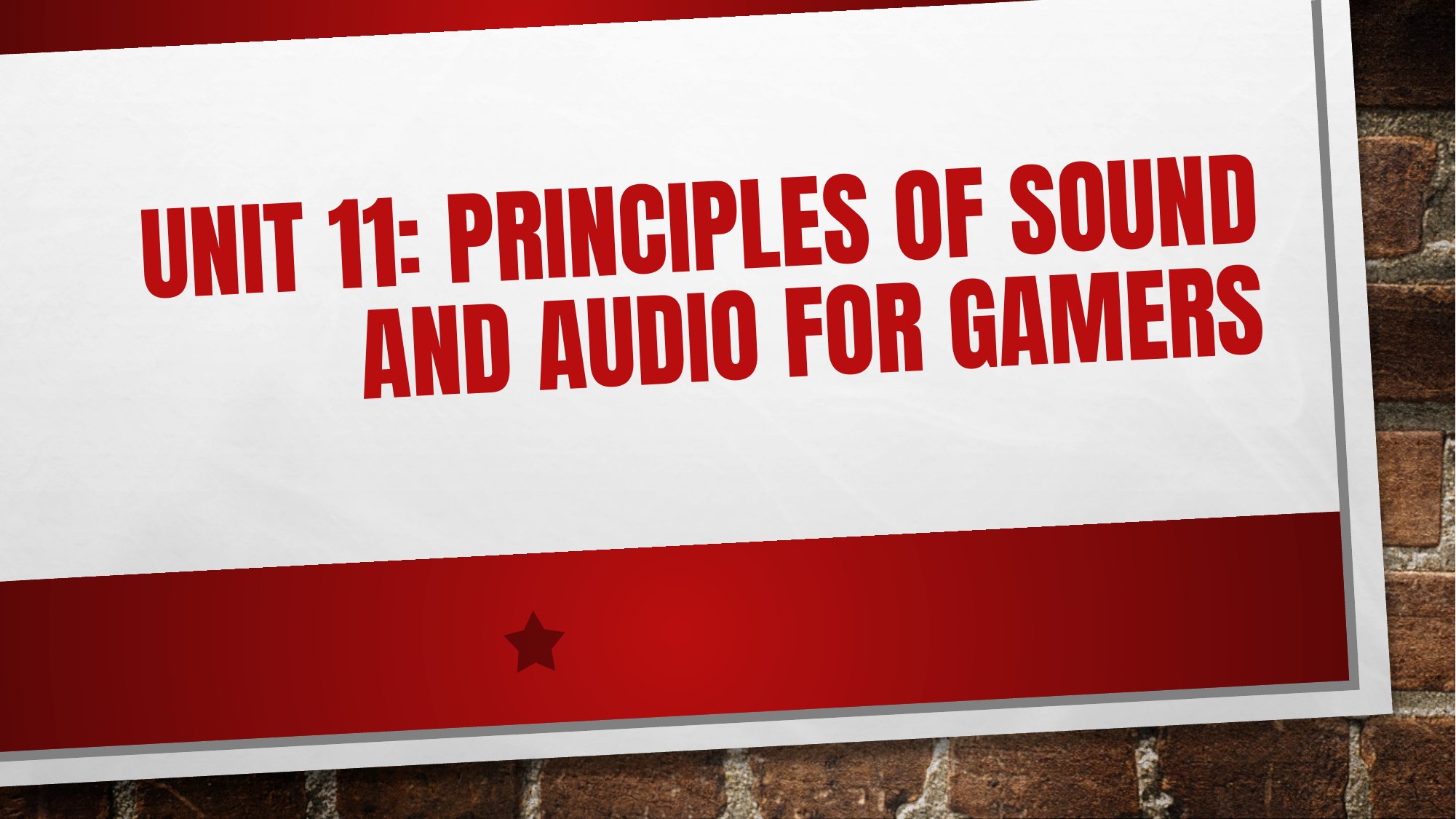

# UNIT 11: PRINCIPLES OF SOUND AND AUDIO FOR GAMERS